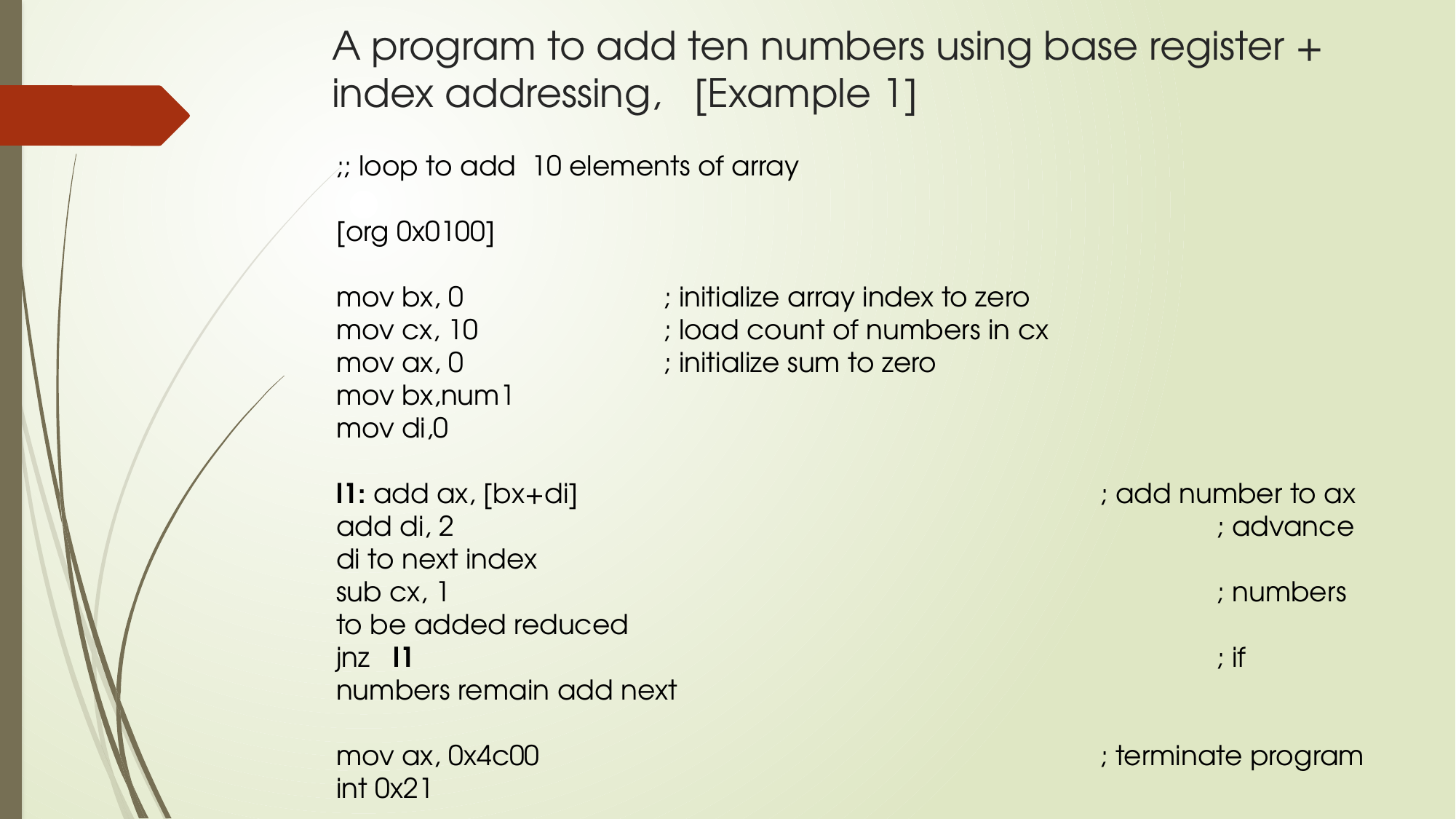

# A program to add ten numbers using base register + index addressing,   [Example 1]
;; loop to add  10 elements of array

[org 0x0100]

mov bx, 0	  	; initialize array index to zero
mov cx, 10 		; load count of numbers in cx
mov ax, 0  		; initialize sum to zero
mov bx,num1
mov di,0

l1: add ax, [bx+di] 					; add number to ax
add di, 2							 ; advance di to next index
sub cx, 1							 ; numbers to be added reduced
jnz   l1								 ; if numbers remain add next

mov ax, 0x4c00 						; terminate program
int 0x21

num1: dw 10, 20, 30, 40, 50, 10, 20, 30, 40, 50
total: dw 0